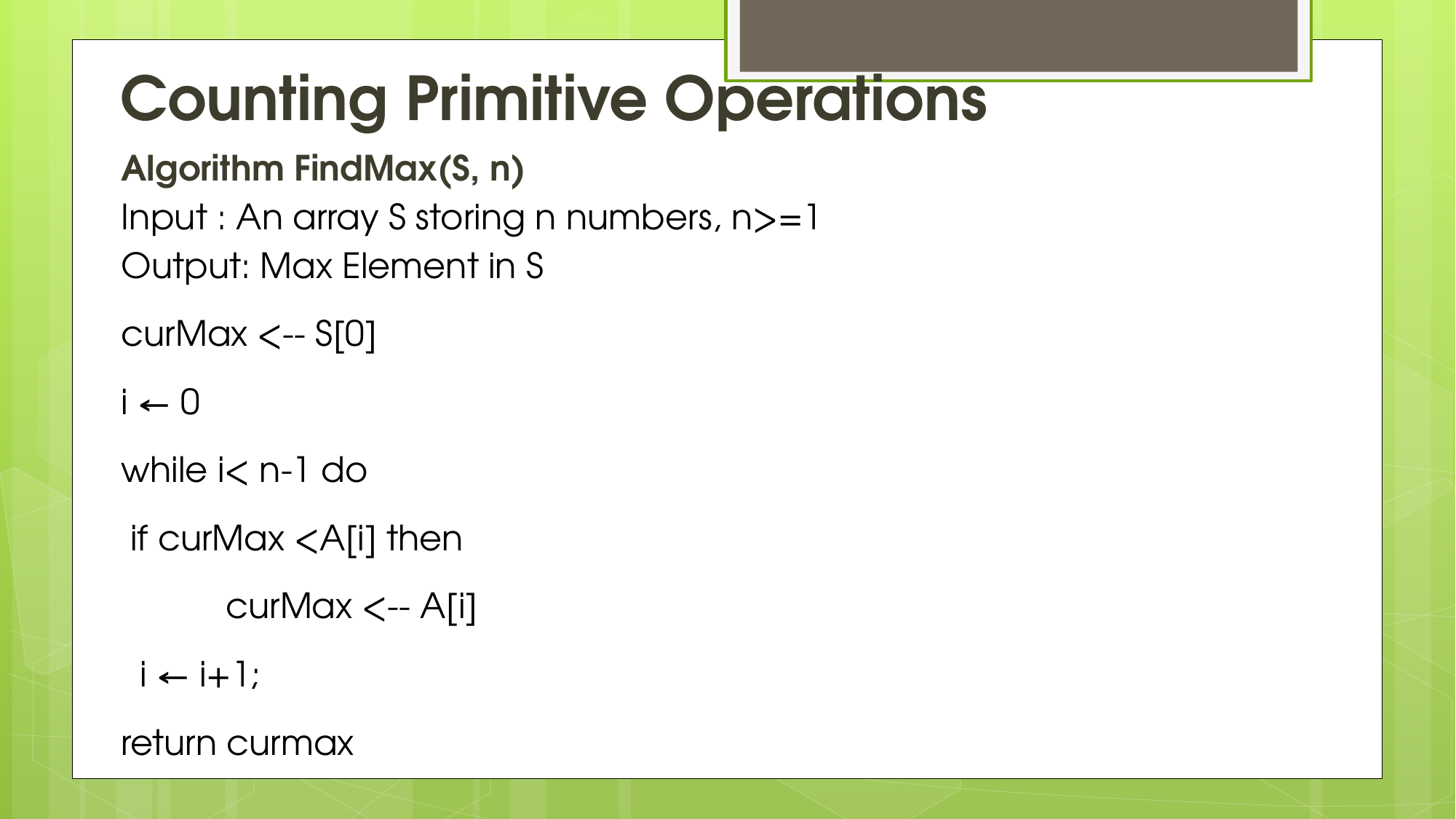

# Counting Primitive Operations
Algorithm FindMax(S, n)
Input : An array S storing n numbers, n>=1
Output: Max Element in S
curMax <-- S[0]
i ← 0
while i< n-1 do
 if curMax <A[i] then
	curMax <-- A[i]
  i ← i+1;
return curmax